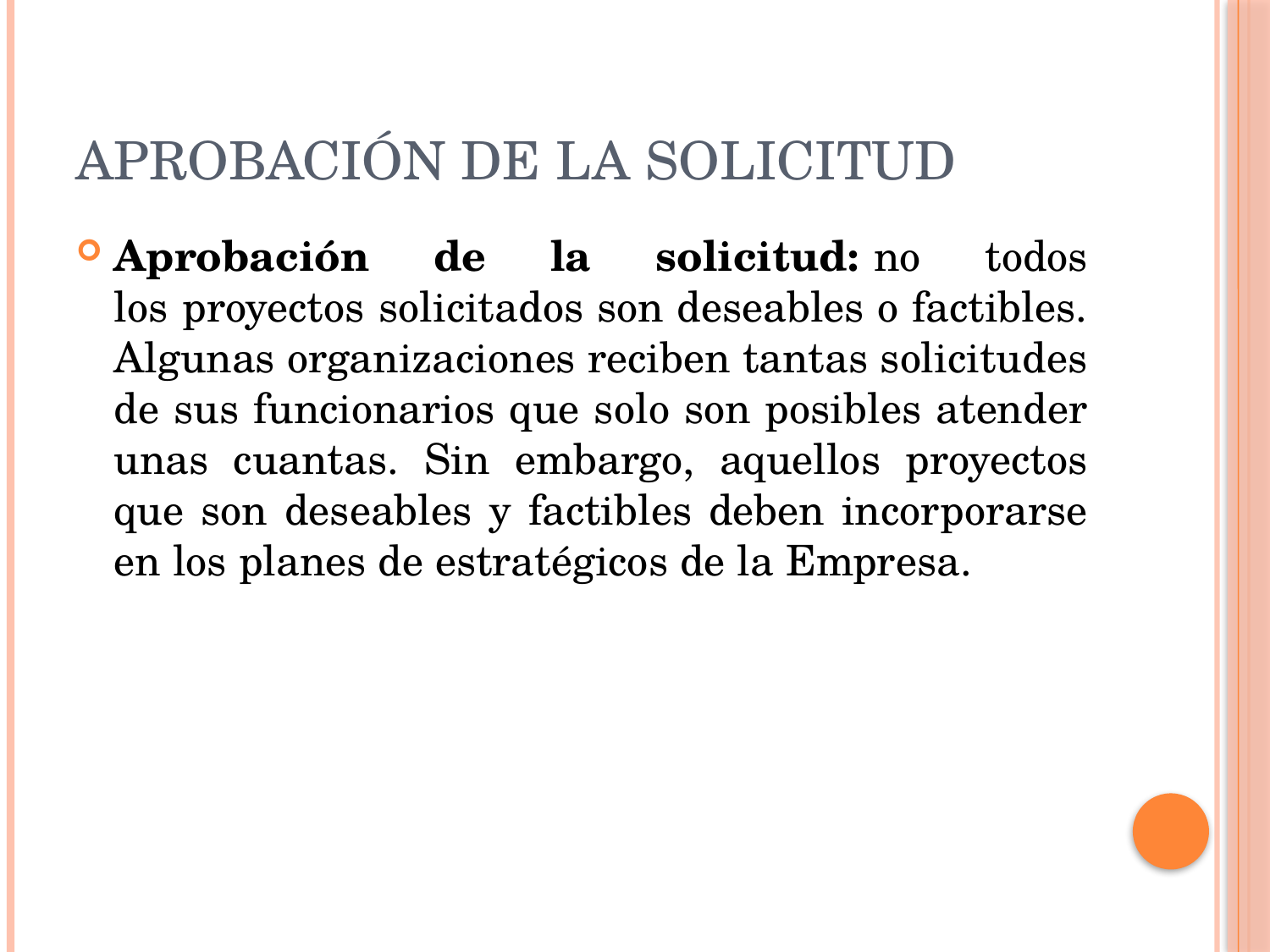

# Aprobación de la solicitud
Aprobación de la solicitud: no todos los proyectos solicitados son deseables o factibles. Algunas organizaciones reciben tantas solicitudes de sus funcionarios que solo son posibles atender unas cuantas. Sin embargo, aquellos proyectos que son deseables y factibles deben incorporarse en los planes de estratégicos de la Empresa.